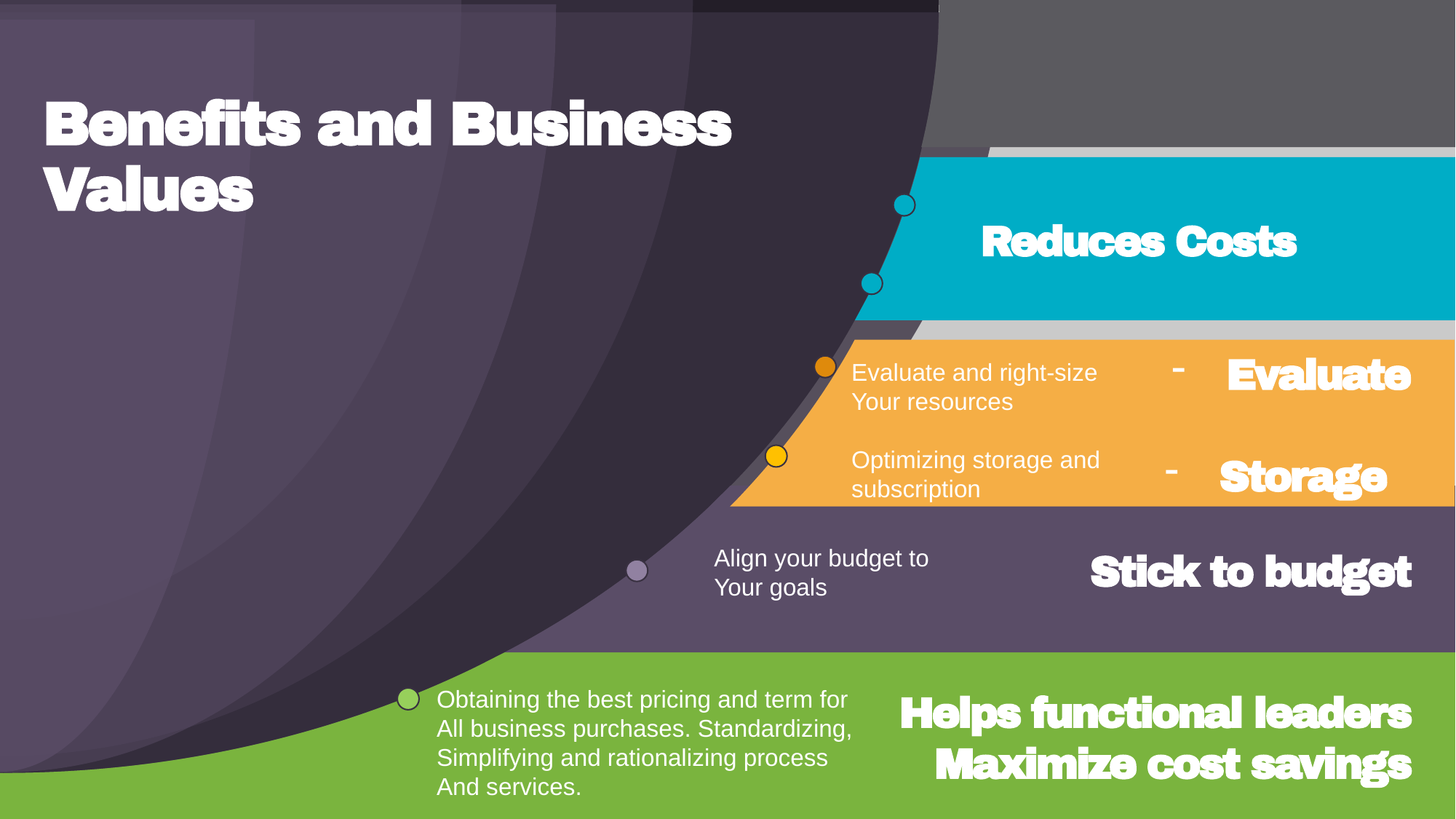

# Benefits and Business Values
Reduces Costs

Evaluate

Storage
Evaluate and right-size
Your resources

Optimizing storage and
subscription

Stick to budget

Align your budget to
Your goals

Helps functional leaders
Maximize cost savings
Obtaining the best pricing and term for
All business purchases. Standardizing,
Simplifying and rationalizing process
And services.

4